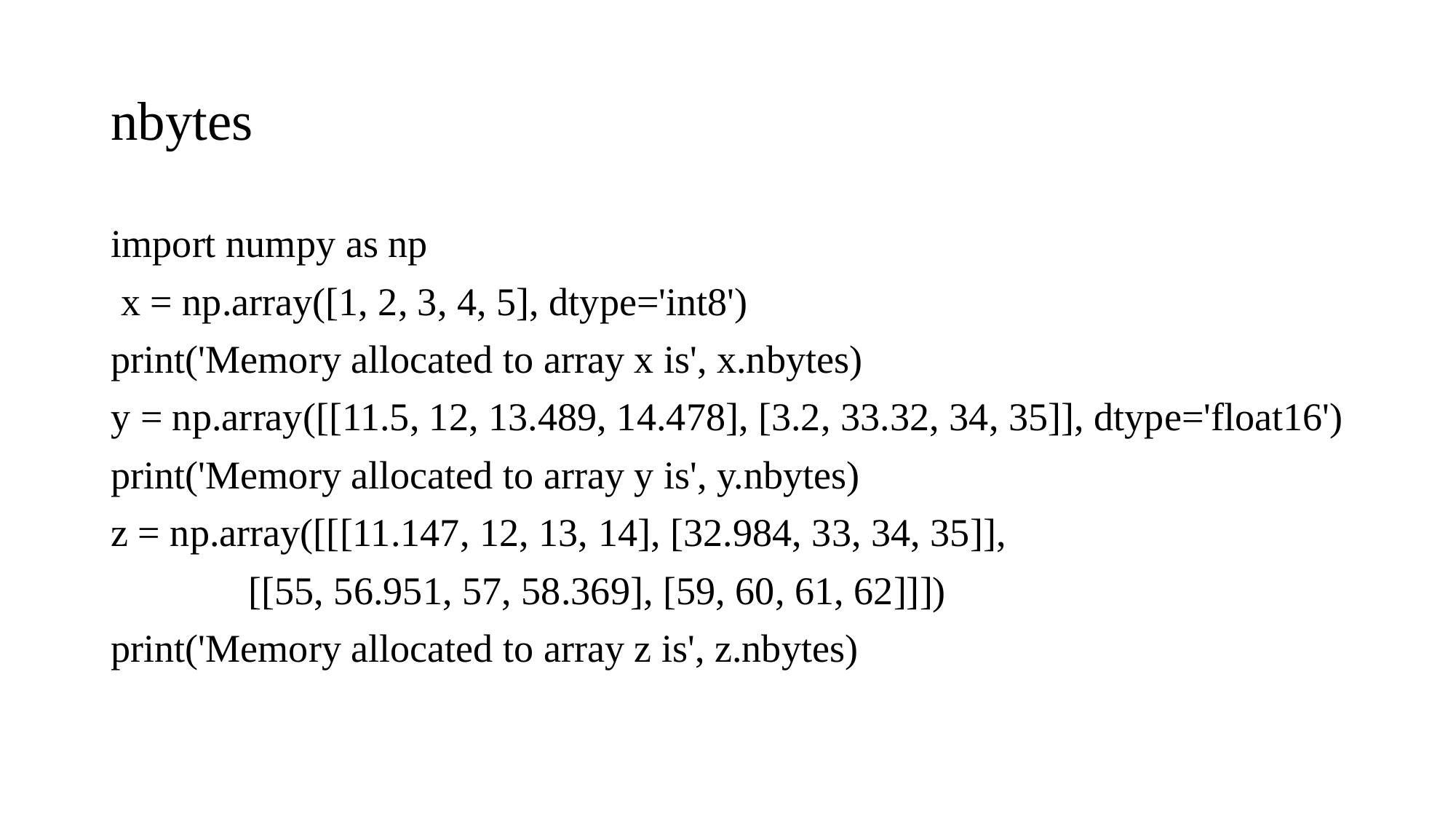

# nbytes
import numpy as np
 x = np.array([1, 2, 3, 4, 5], dtype='int8')
print('Memory allocated to array x is', x.nbytes)
y = np.array([[11.5, 12, 13.489, 14.478], [3.2, 33.32, 34, 35]], dtype='float16')
print('Memory allocated to array y is', y.nbytes)
z = np.array([[[11.147, 12, 13, 14], [32.984, 33, 34, 35]],
              [[55, 56.951, 57, 58.369], [59, 60, 61, 62]]])
print('Memory allocated to array z is', z.nbytes)